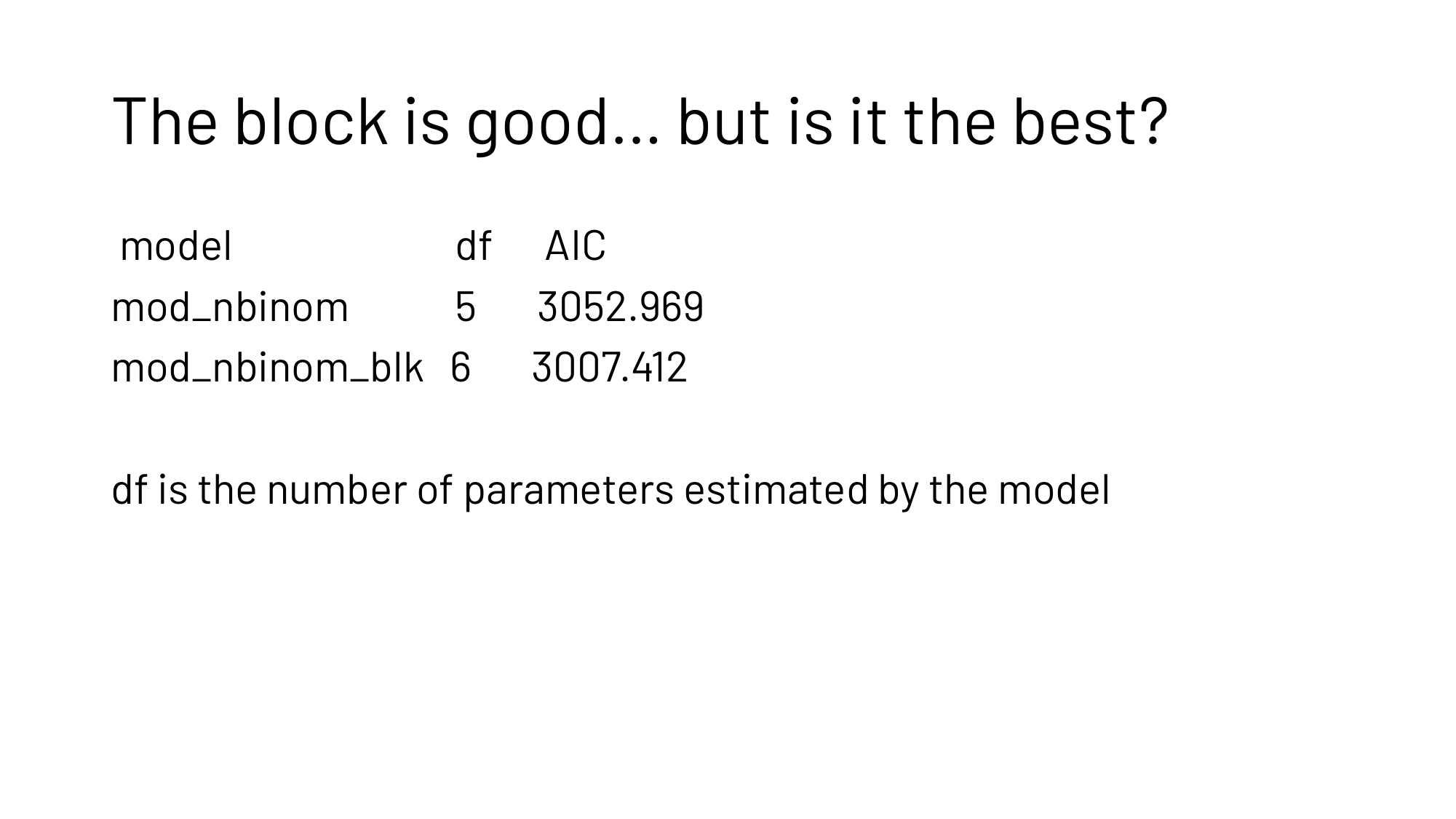

# The block is good… but is it the best?
 model 		  df      AIC
mod_nbinom      	  5       3052.969
mod_nbinom_blk   6       3007.412

df is the number of parameters estimated by the model